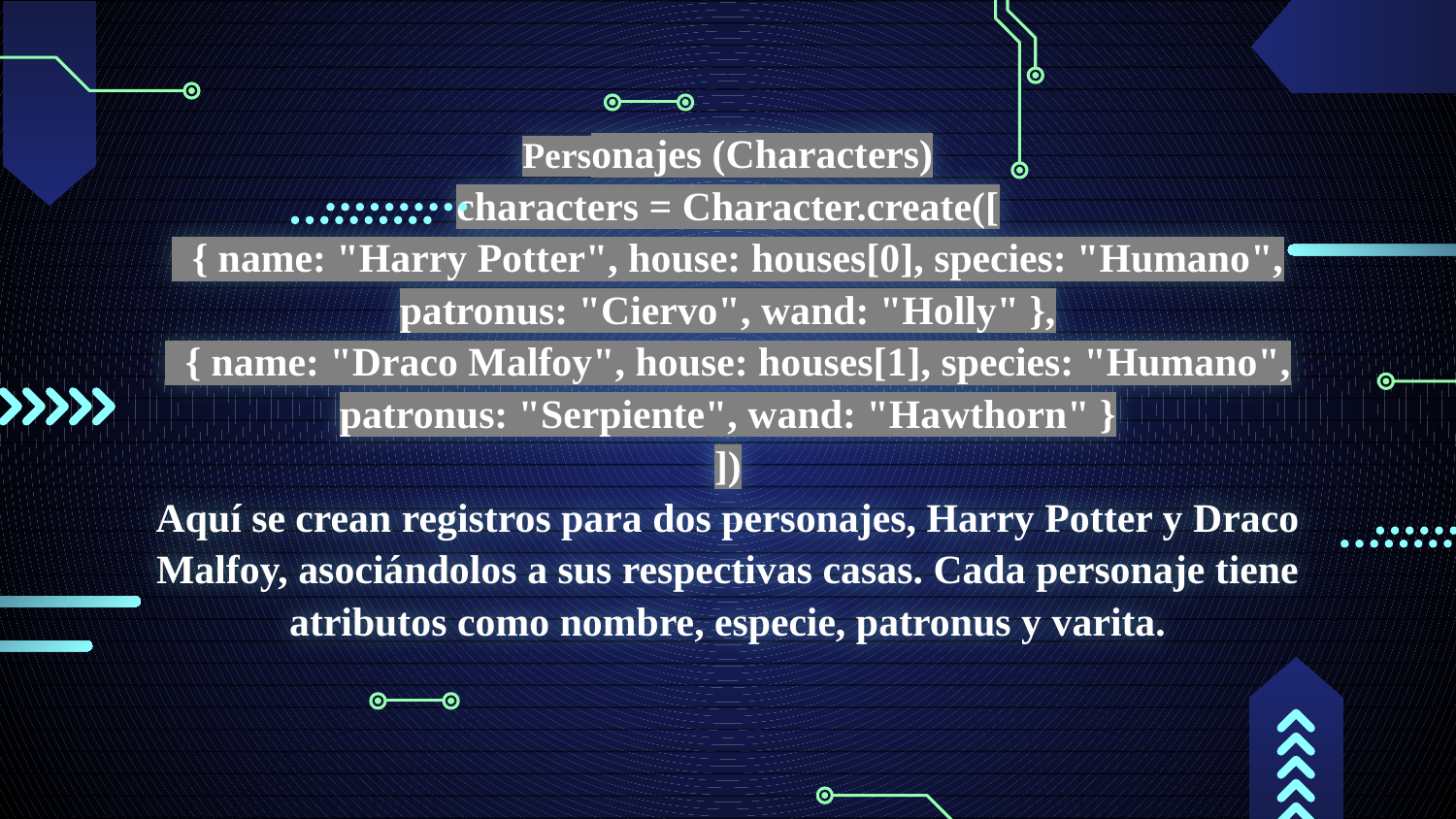

# Personajes (Characters) characters = Character.create([ { name: "Harry Potter", house: houses[0], species: "Humano", patronus: "Ciervo", wand: "Holly" }, { name: "Draco Malfoy", house: houses[1], species: "Humano", patronus: "Serpiente", wand: "Hawthorn" } ]) Aquí se crean registros para dos personajes, Harry Potter y Draco Malfoy, asociándolos a sus respectivas casas. Cada personaje tiene atributos como nombre, especie, patronus y varita.